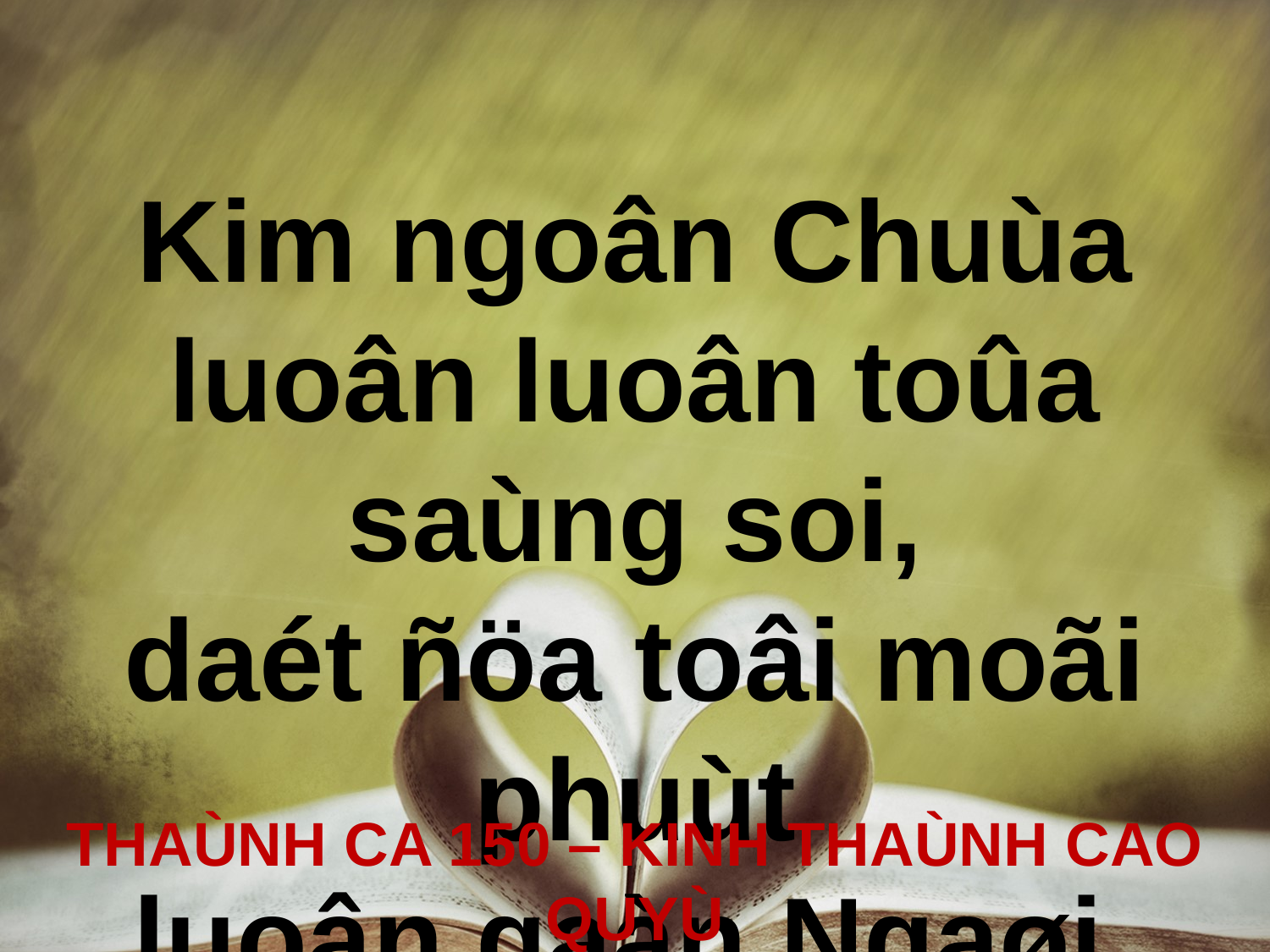

Kim ngoân Chuùa luoân luoân toûa saùng soi,
daét ñöa toâi moãi phuùt
luoân gaàn Ngaøi.
THAÙNH CA 150 – KINH THAÙNH CAO QUYÙ